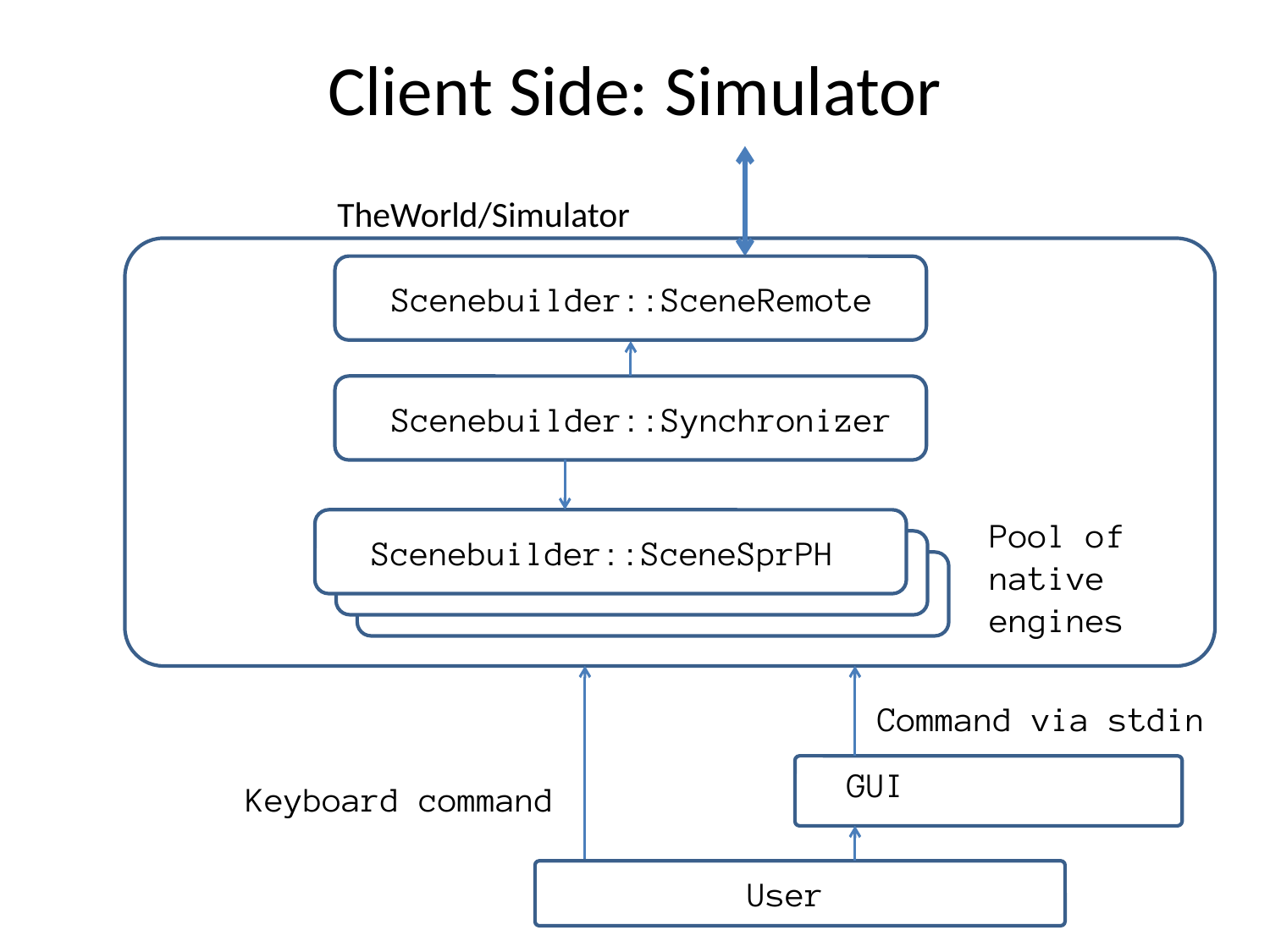

# Client Side: Simulator
TheWorld/Simulator

Scenebuilder::SceneRemote

Scenebuilder::Synchronizer
Pool of native engines

Scenebuilder::SceneSprPH

Command via stdin

GUI
Keyboard command

User